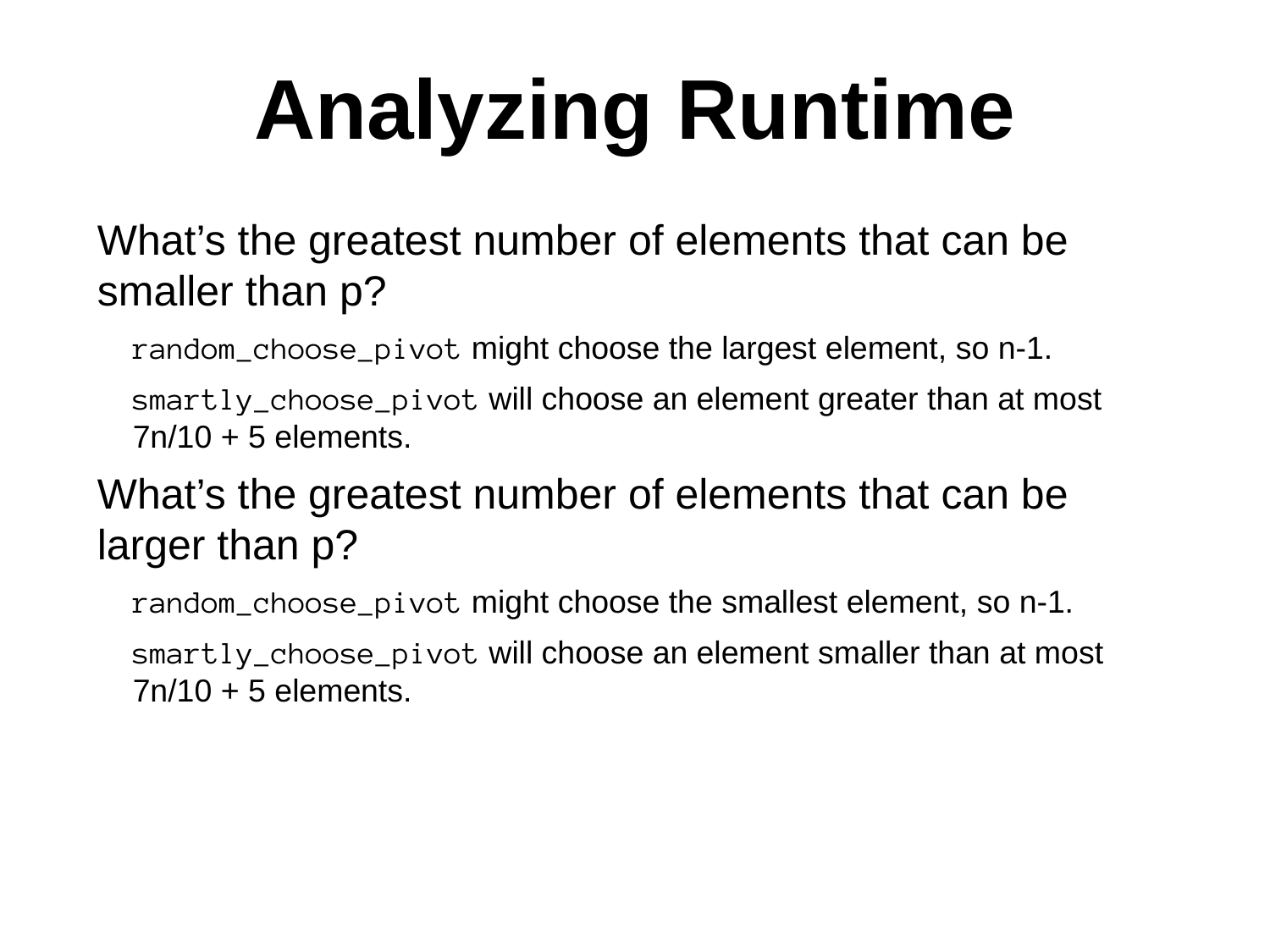

Analyzing Runtime
What’s the greatest number of elements that can be smaller than p?

    random_choose_pivot might choose the largest element, so n-1.

    smartly_choose_pivot will choose an element greater than at most
    7n/10 + 5 elements.

What’s the greatest number of elements that can be larger than p?

    random_choose_pivot might choose the smallest element, so n-1.

    smartly_choose_pivot will choose an element smaller than at most
    7n/10 + 5 elements.